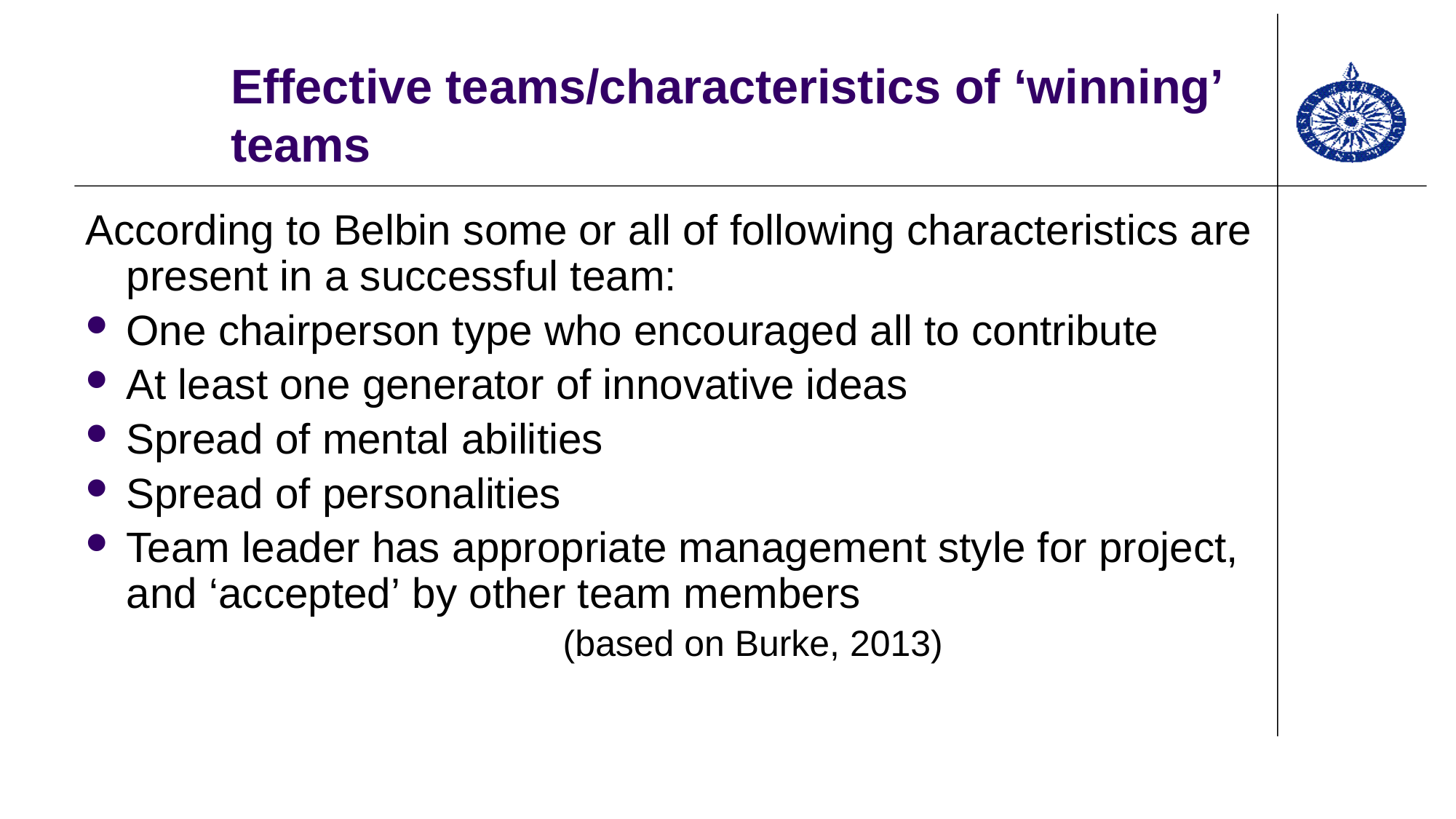

# Effective teams/characteristics of ‘winning’ teams
According to Belbin some or all of following characteristics are present in a successful team:
One chairperson type who encouraged all to contribute
At least one generator of innovative ideas
Spread of mental abilities
Spread of personalities
Team leader has appropriate management style for project, and ‘accepted’ by other team members
					(based on Burke, 2013)